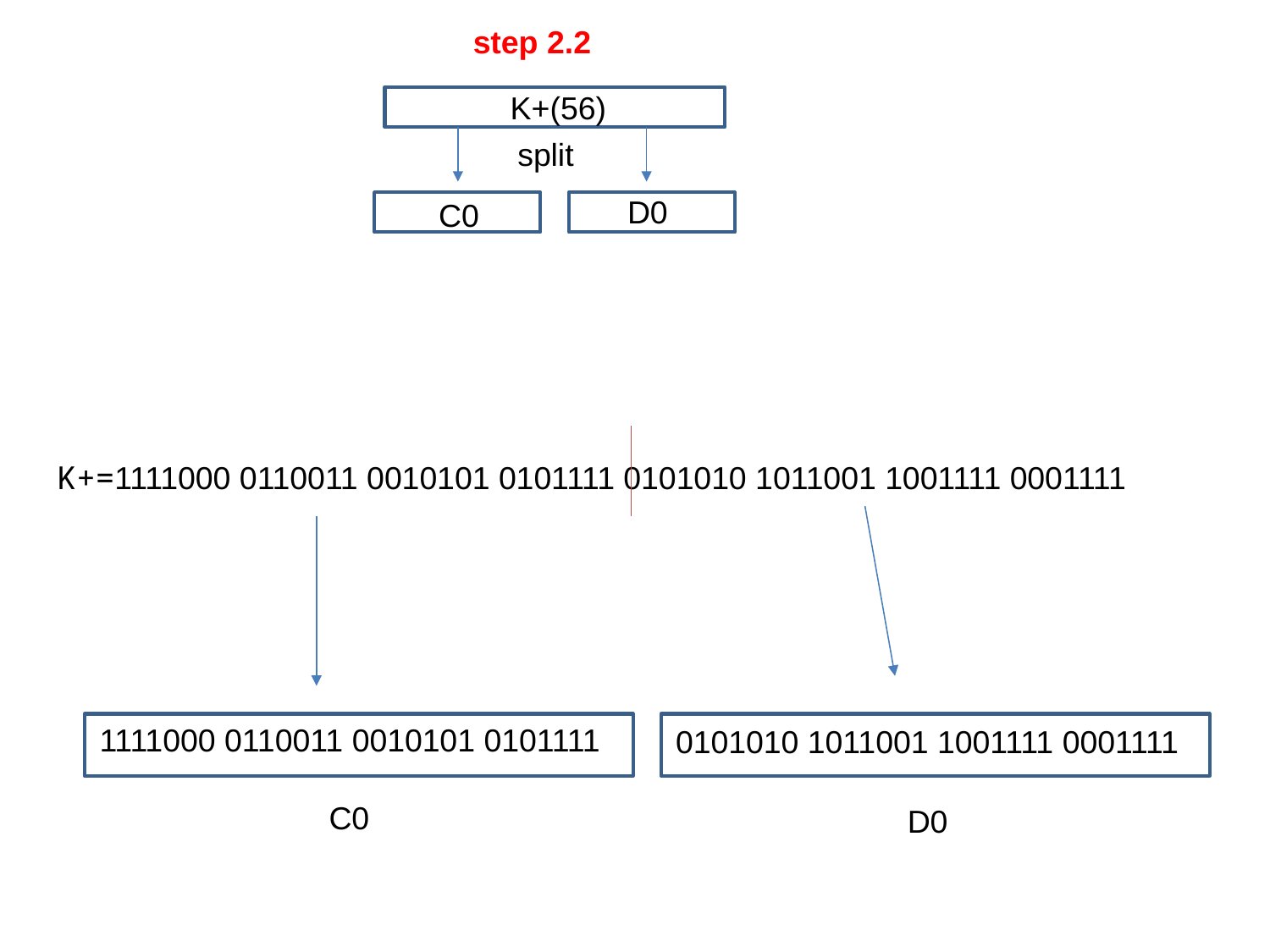

step 2.2
K+(56)

split
D0
C0

K+=1111000 0110011 0010101 0101111 0101010 1011001 1001111 0001111

1111000 0110011 0010101 0101111

0101010 1011001 1001111 0001111
C0
D0